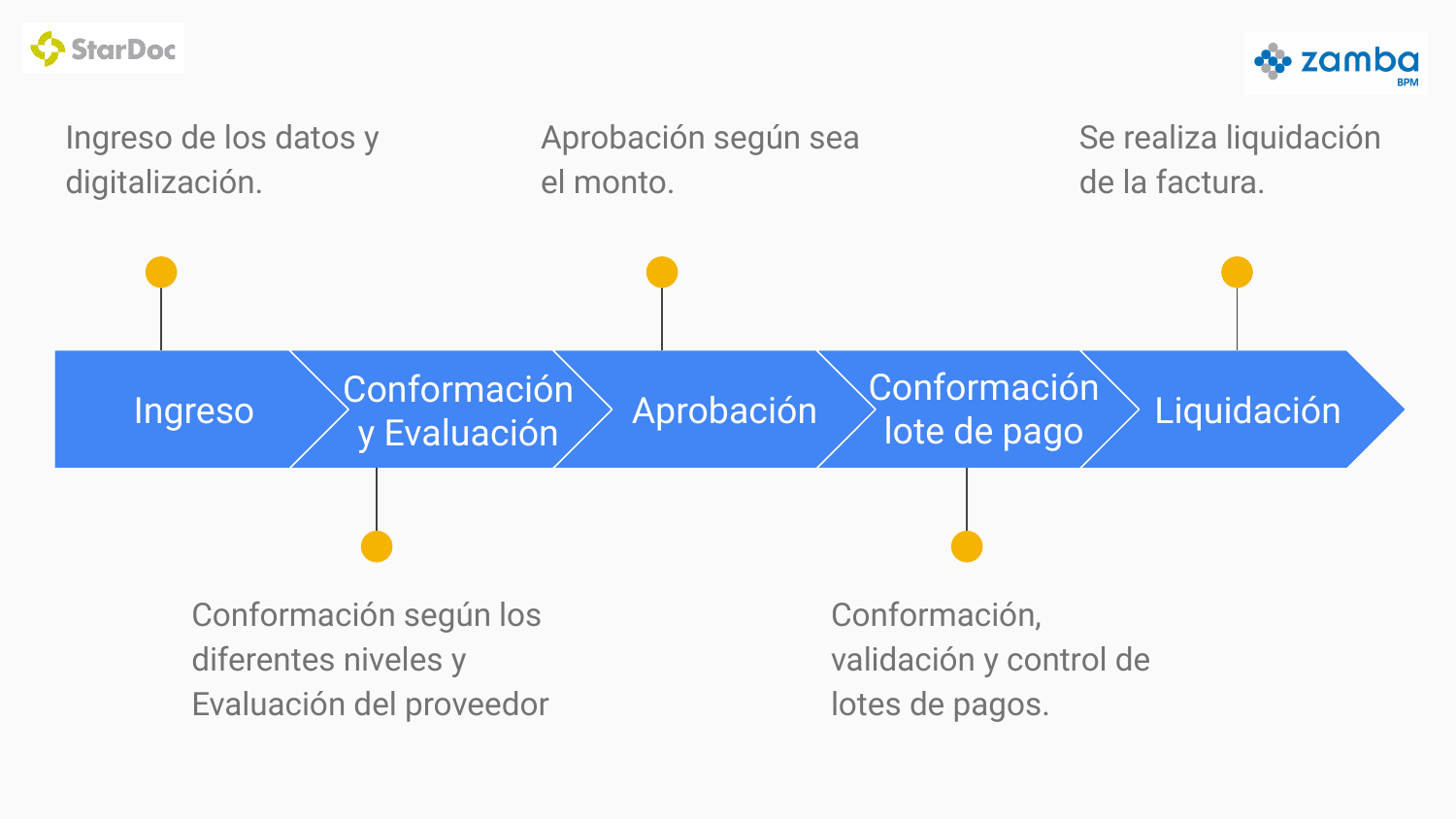

Ingreso de los datos y digitalización.
Aprobación según sea el monto.

Se realiza liquidación de la factura.

Conformación lote de pago
Ingreso
Conformación y Evaluación
Aprobación
Liquidación

Conformación según los diferentes niveles y Evaluación del proveedor

Conformación, validación y control de lotes de pagos.